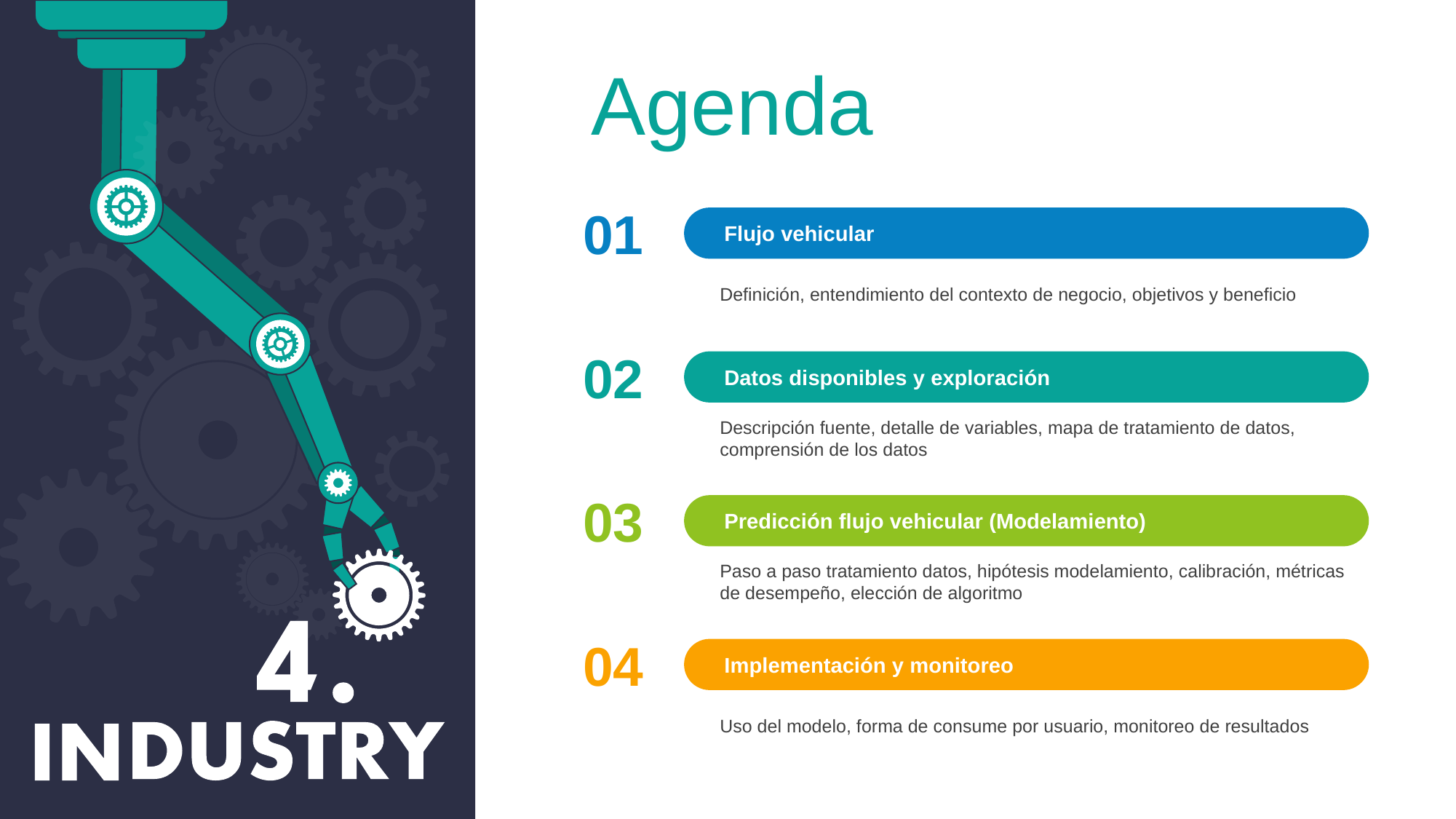

Agenda
01
Flujo vehicular
Definición, entendimiento del contexto de negocio, objetivos y beneficio
02
Datos disponibles y exploración
Descripción fuente, detalle de variables, mapa de tratamiento de datos, comprensión de los datos
03
Predicción flujo vehicular (Modelamiento)
Paso a paso tratamiento datos, hipótesis modelamiento, calibración, métricas de desempeño, elección de algoritmo
04
Implementación y monitoreo
Uso del modelo, forma de consume por usuario, monitoreo de resultados